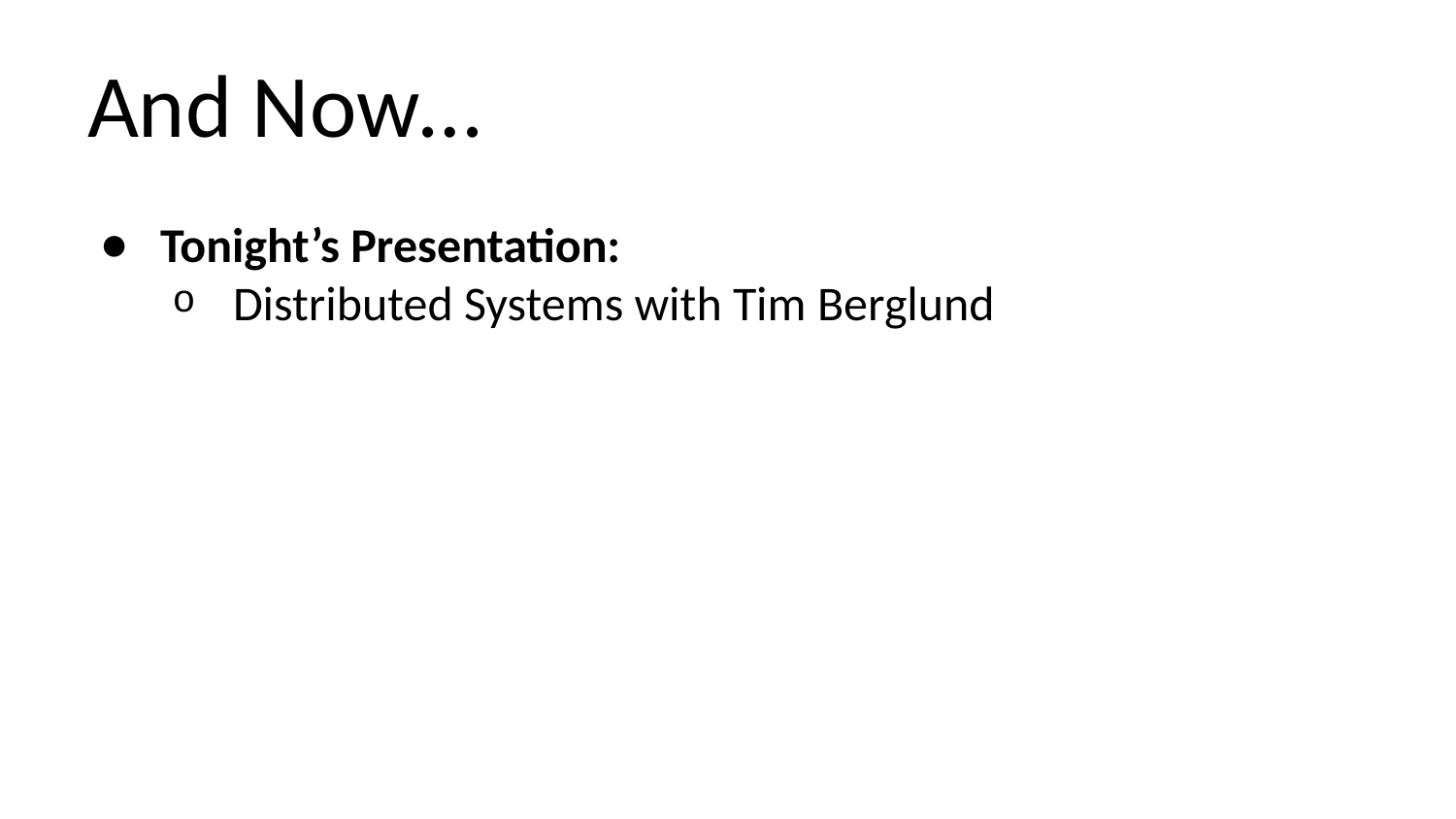

# And Now…
Tonight’s Presentation:
Distributed Systems with Tim Berglund